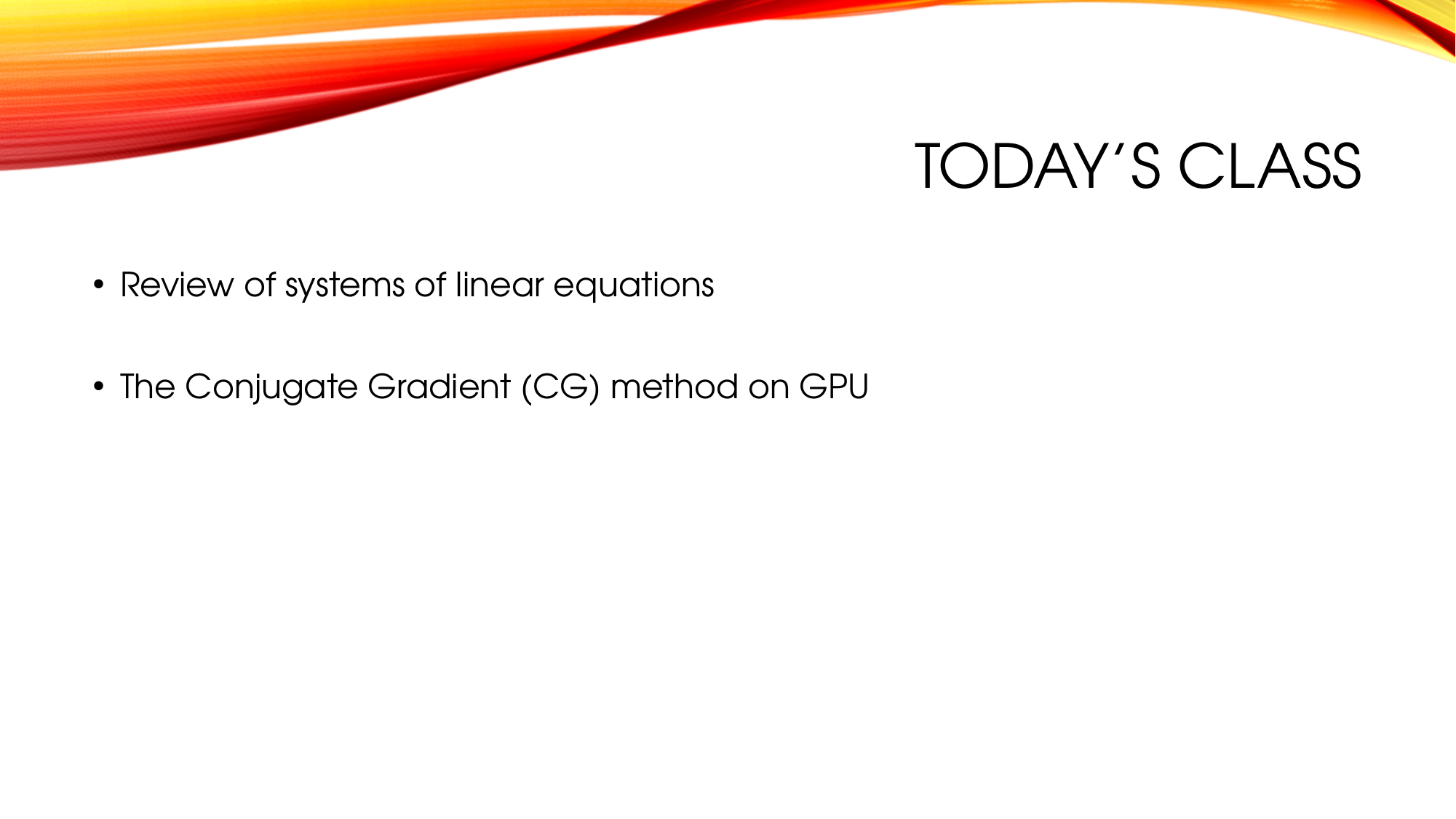

# TODAY’s CLASS
Review of systems of linear equations

The Conjugate Gradient (CG) method on GPU